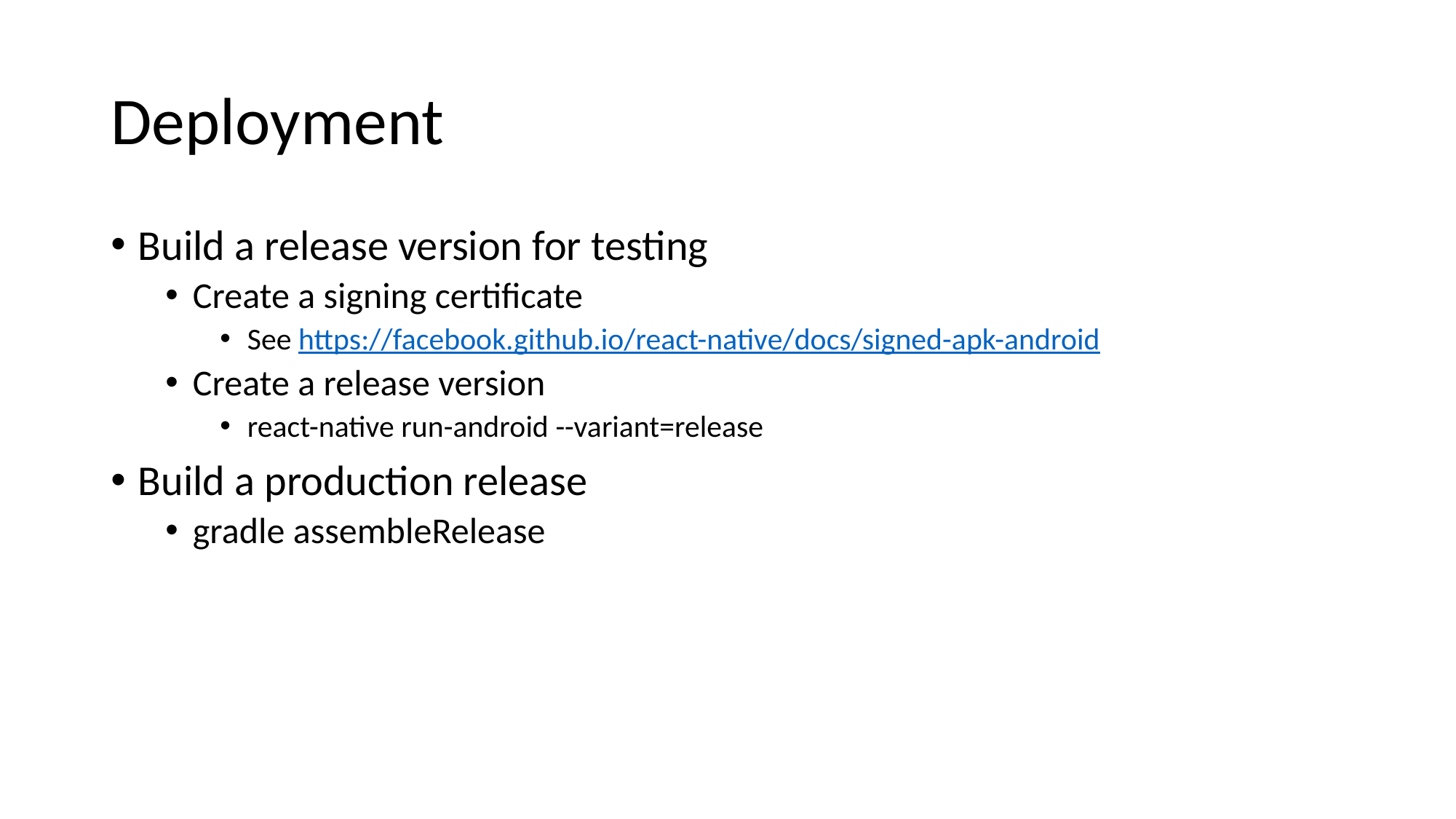

# Deployment
Build a release version for testing
Create a signing certificate
See https://facebook.github.io/react-native/docs/signed-apk-android
Create a release version
react-native run-android --variant=release
Build a production release
gradle assembleRelease